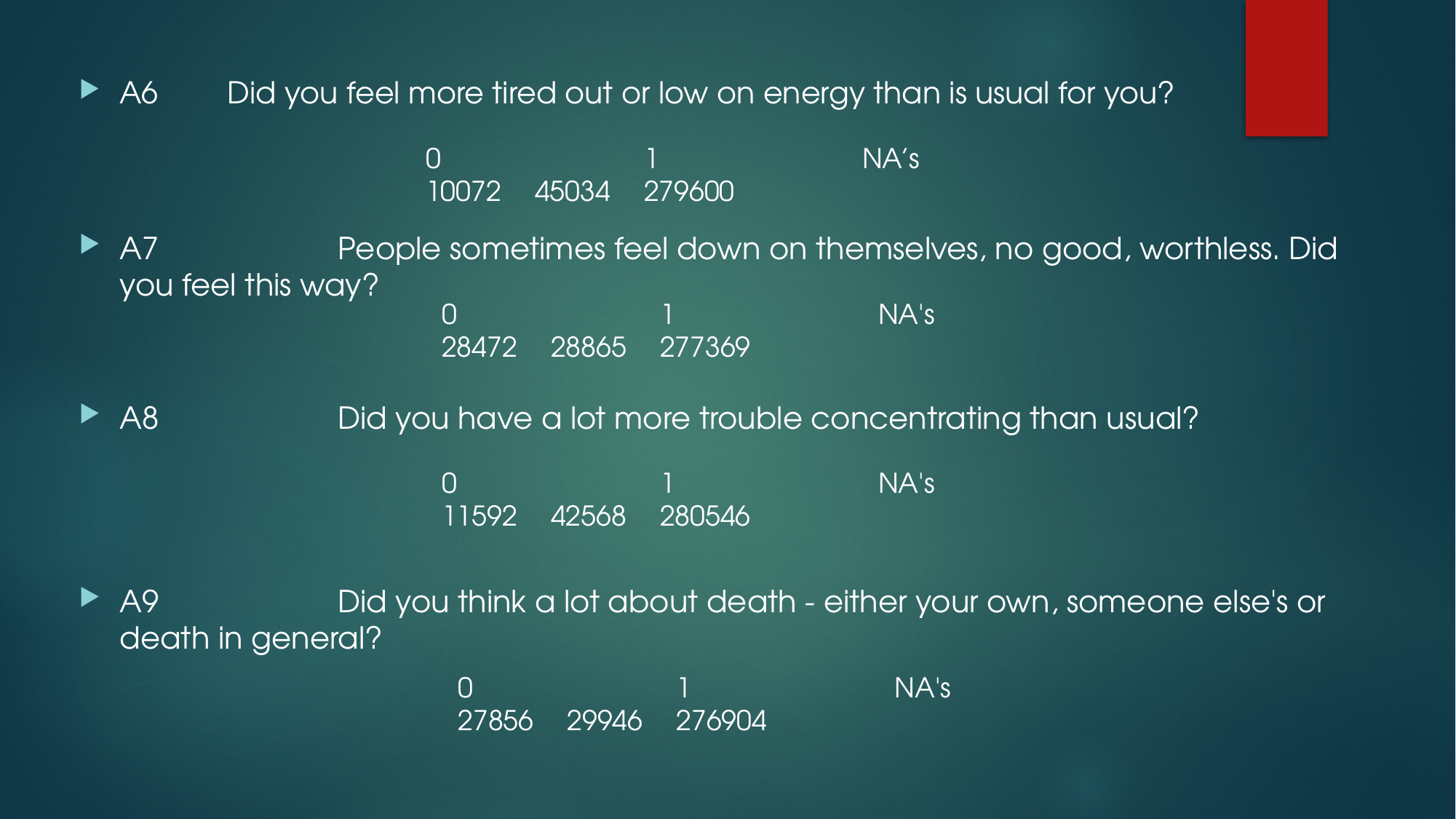

A6		Did you feel more tired out or low on energy than is usual for you?

0		1		NA’s
10072	45034	279600
A7		People sometimes feel down on themselves, no good, worthless. Did you feel this way?

0		1		NA's
28472	28865	277369
A8		Did you have a lot more trouble concentrating than usual?

0		1		NA's
11592	42568	280546
A9		Did you think a lot about death - either your own, someone else's or death in general?

0		1		NA's
27856	29946	276904